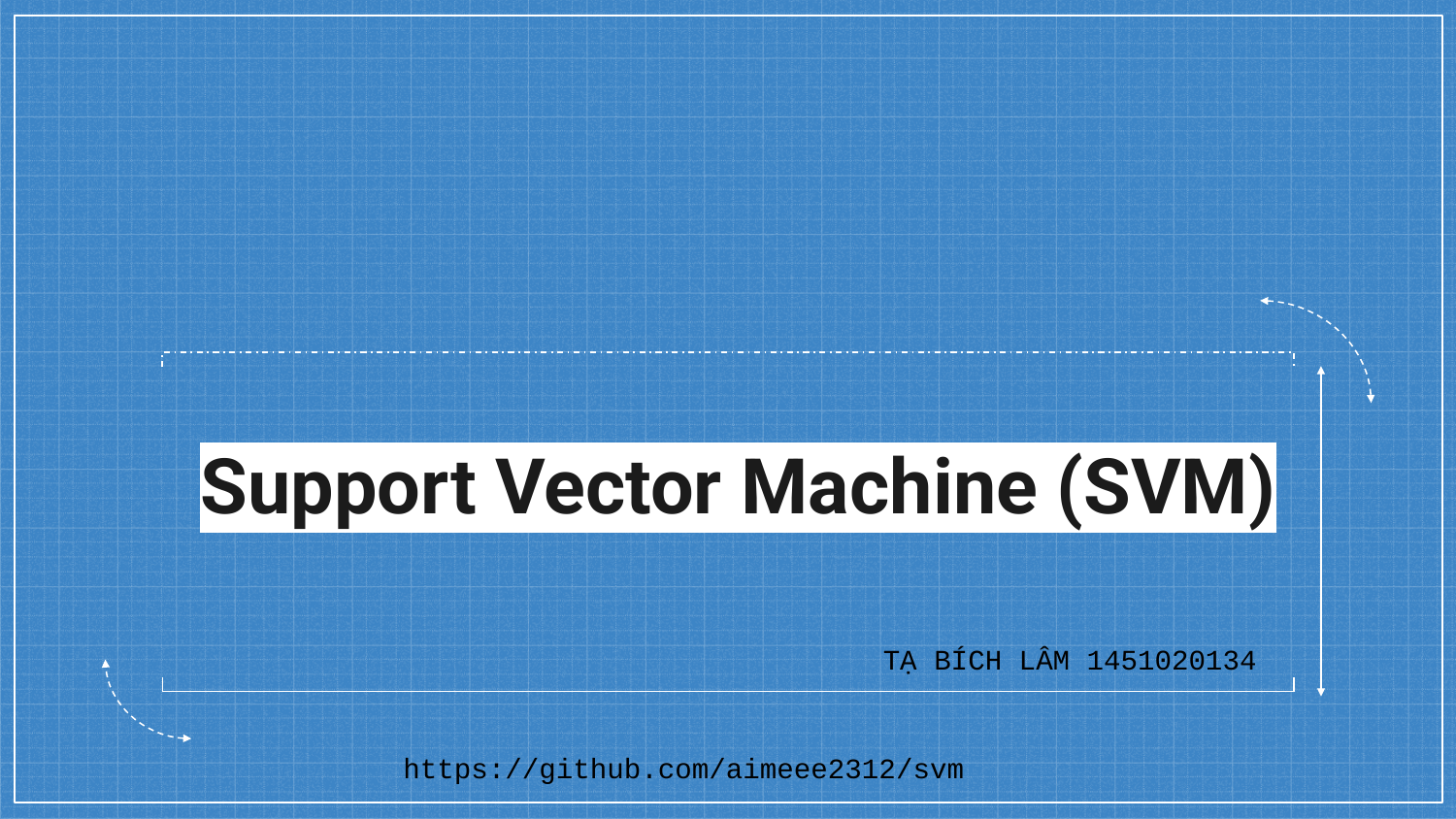

# Support Vector Machine (SVM)
TẠ BÍCH LÂM 1451020134
https://github.com/aimeee2312/svm